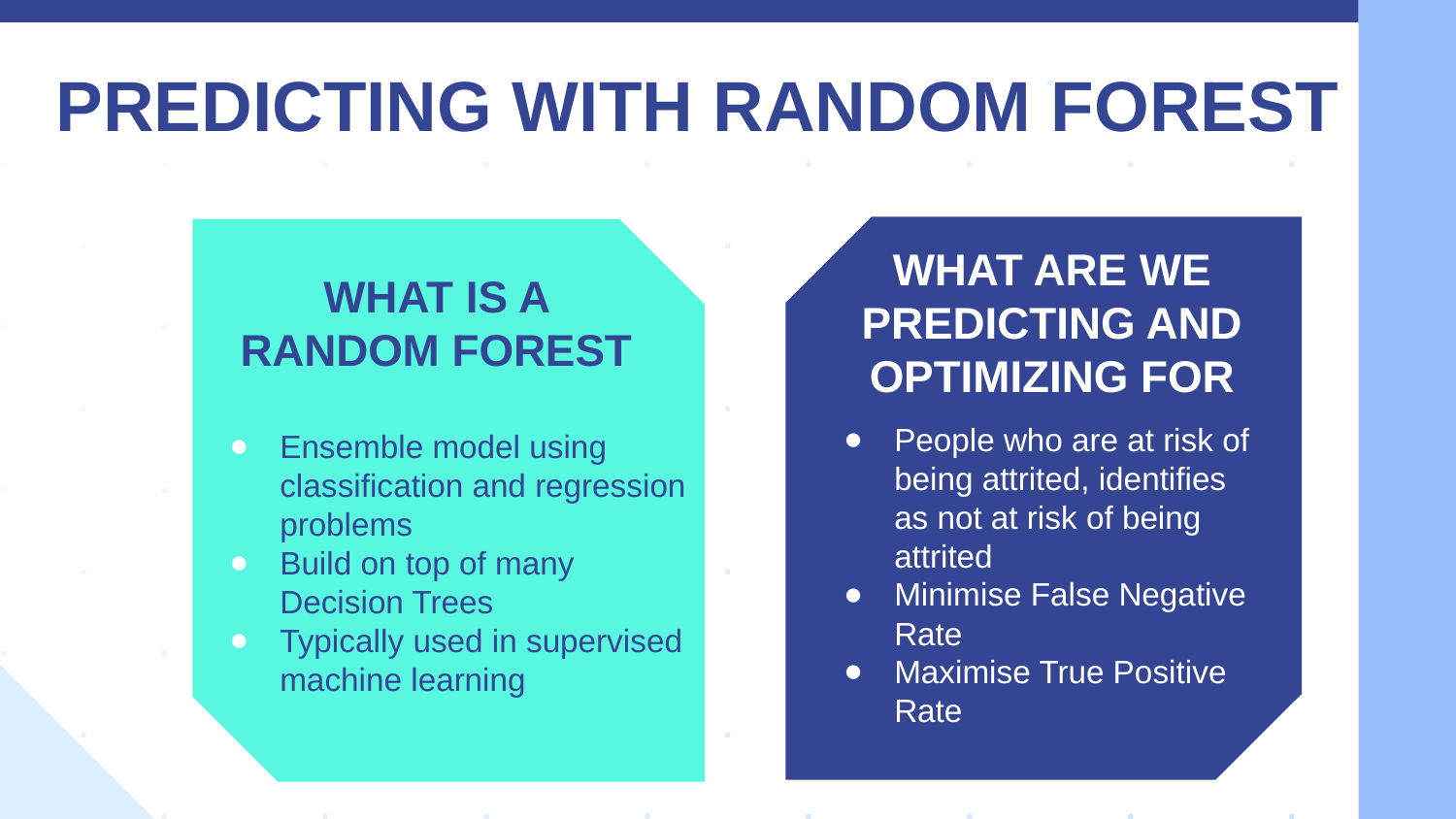

PREDICTING WITH RANDOM FOREST

WHAT ARE WE PREDICTING AND OPTIMIZING FOR
# WHAT IS A RANDOM FOREST
Ensemble model using classification and regression problems
Build on top of many Decision Trees
Typically used in supervised machine learning
People who are at risk of being attrited, identifies as not at risk of being attrited
Minimise False Negative Rate
Maximise True Positive Rate